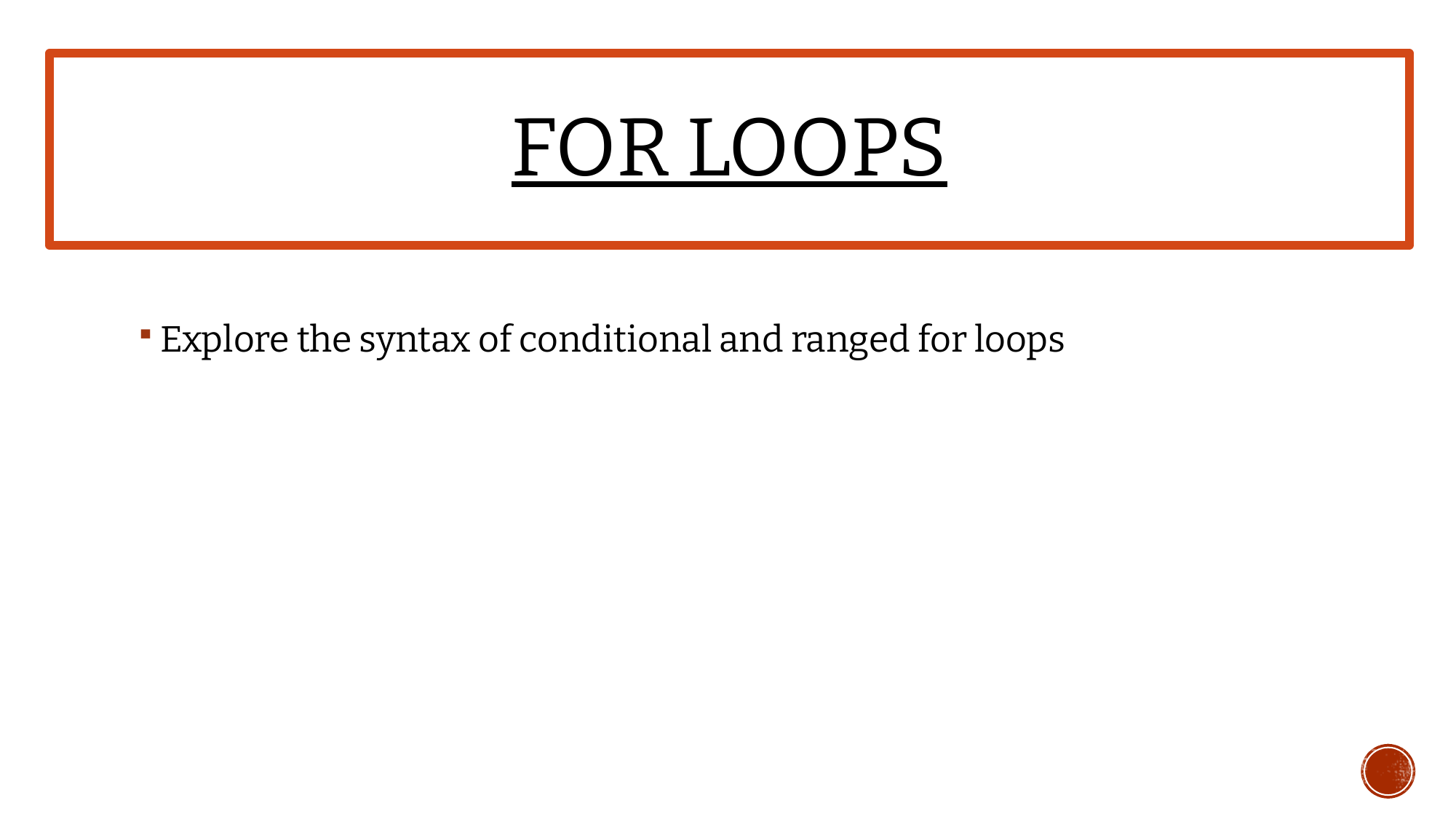

For loops
# Functions

Explore the syntax of conditional and ranged for loops